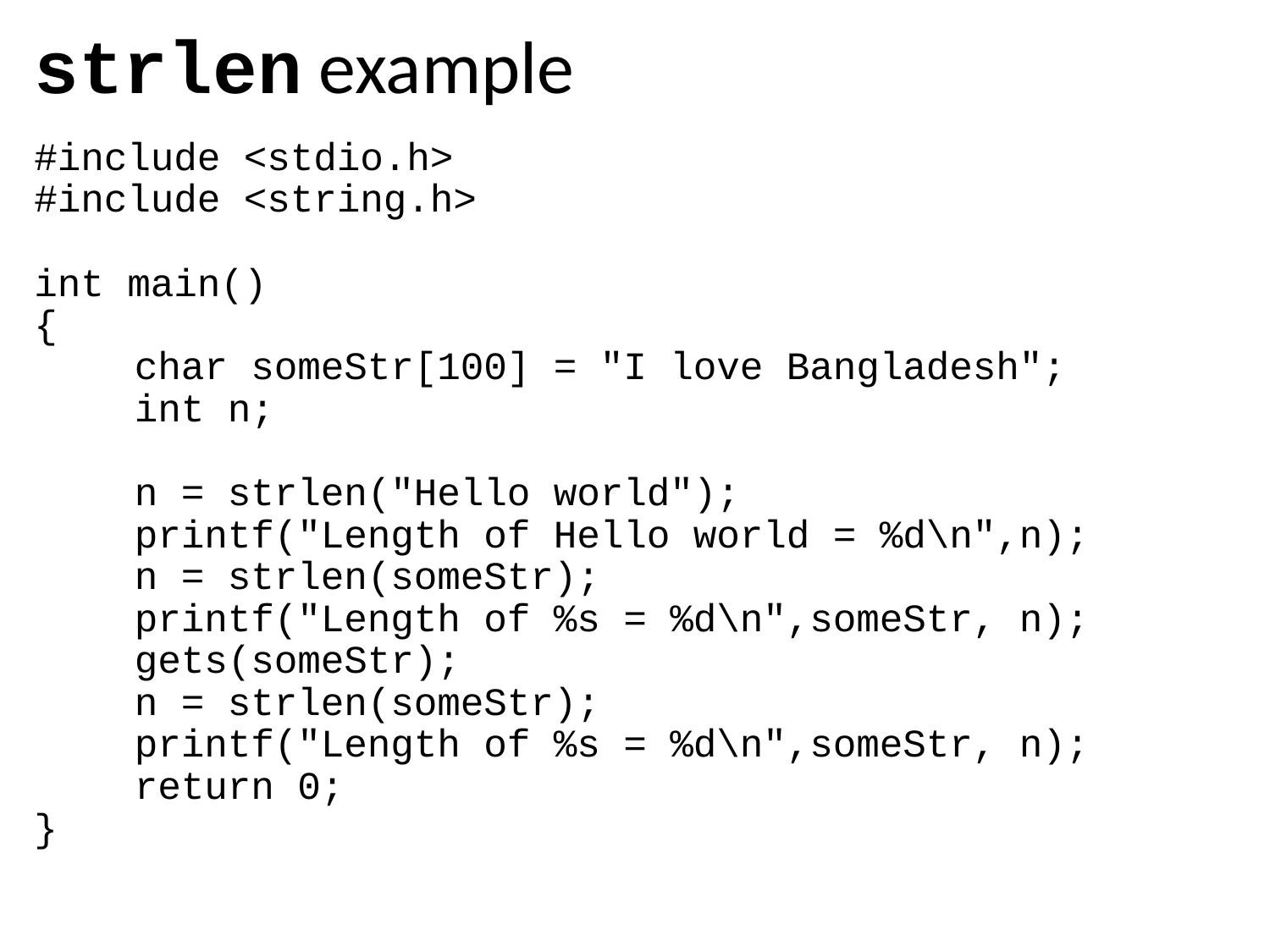

# strlen example
#include <stdio.h>
#include <string.h>

int main()
{
	char someStr[100] = "I love Bangladesh";
	int n;

	n = strlen("Hello world");
	printf("Length of Hello world = %d\n",n);
	n = strlen(someStr);
	printf("Length of %s = %d\n",someStr, n);
	gets(someStr);
	n = strlen(someStr);
	printf("Length of %s = %d\n",someStr, n);
	return 0;
}